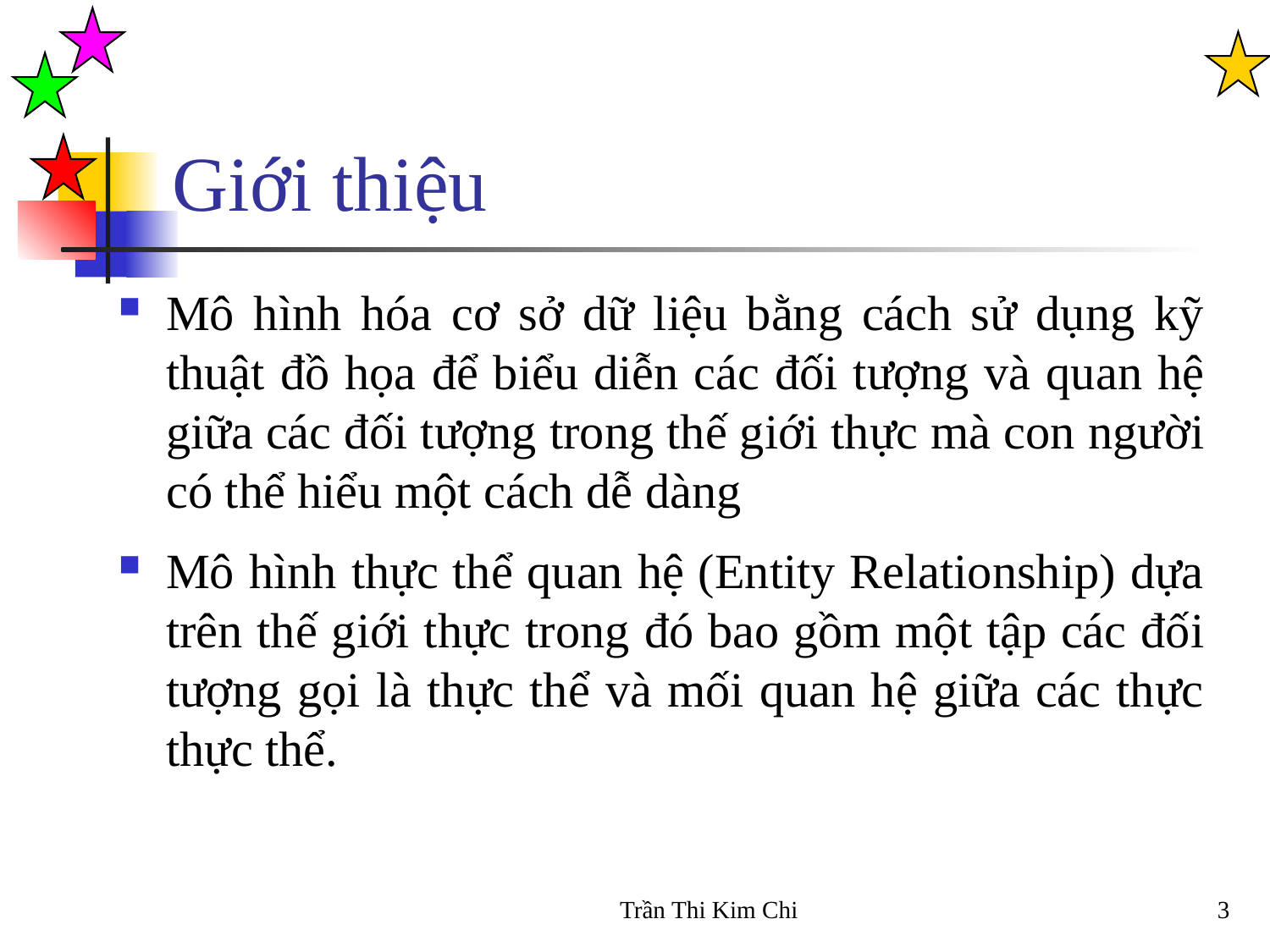

# Giới thiệu
Mô hình hóa cơ sở dữ liệu bằng cách sử dụng kỹ thuật đồ họa để biểu diễn các đối tượng và quan hệ giữa các đối tượng trong thế giới thực mà con người có thể hiểu một cách dễ dàng
Mô hình thực thể quan hệ (Entity Relationship) dựa trên thế giới thực trong đó bao gồm một tập các đối tượng gọi là thực thể và mối quan hệ giữa các thực thực thể.
Trần Thi Kim Chi
3